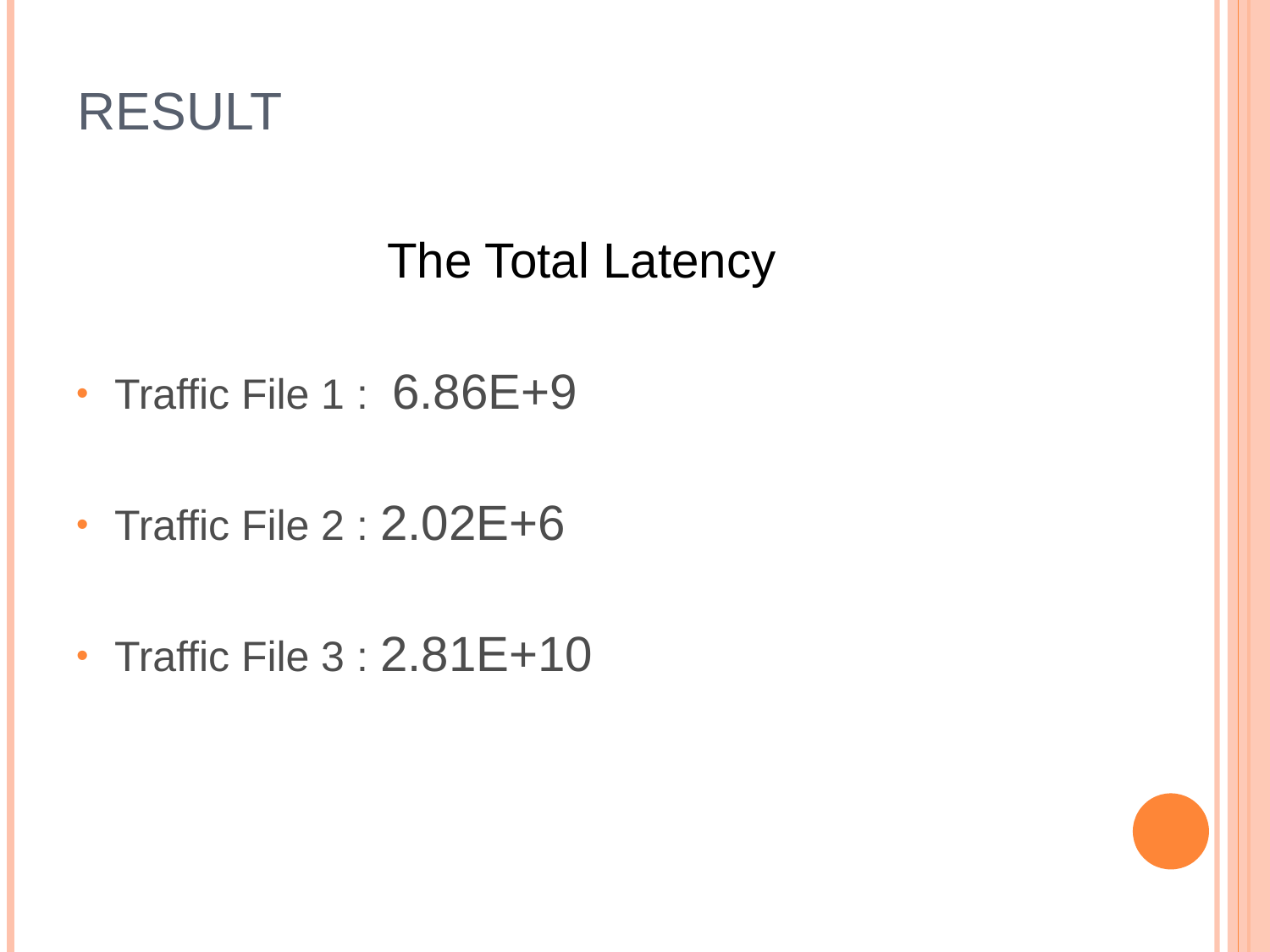

# Result
The Total Latency

Traffic File 1 :  6.86E+9

Traffic File 2 : 2.02E+6

Traffic File 3 : 2.81E+10